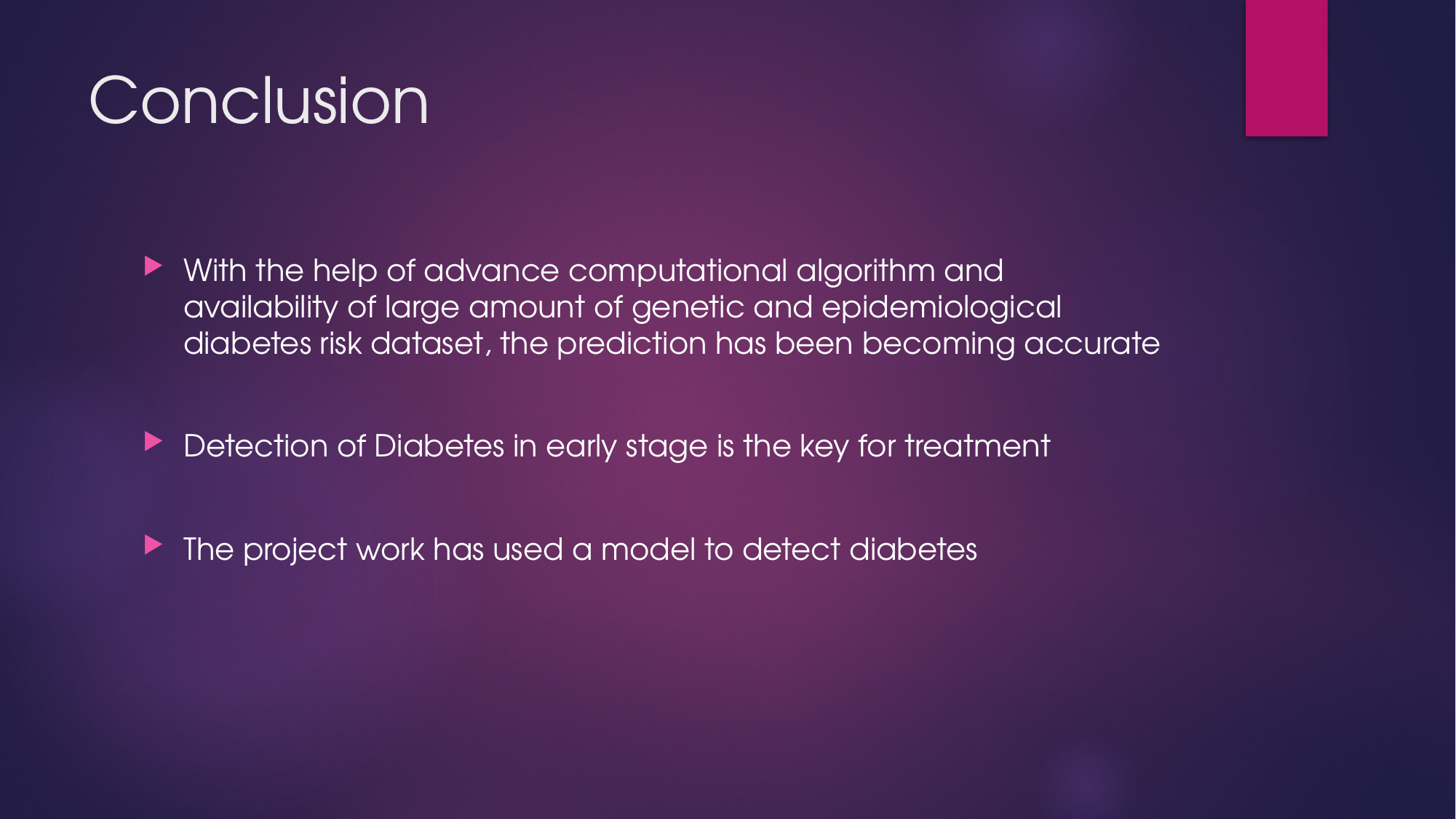

# Conclusion
With the help of advance computational algorithm and     availability of large amount of genetic and epidemiological diabetes risk dataset, the prediction has been becoming accurate

Detection of Diabetes in early stage is the key for treatment

The project work has used a model to detect diabetes